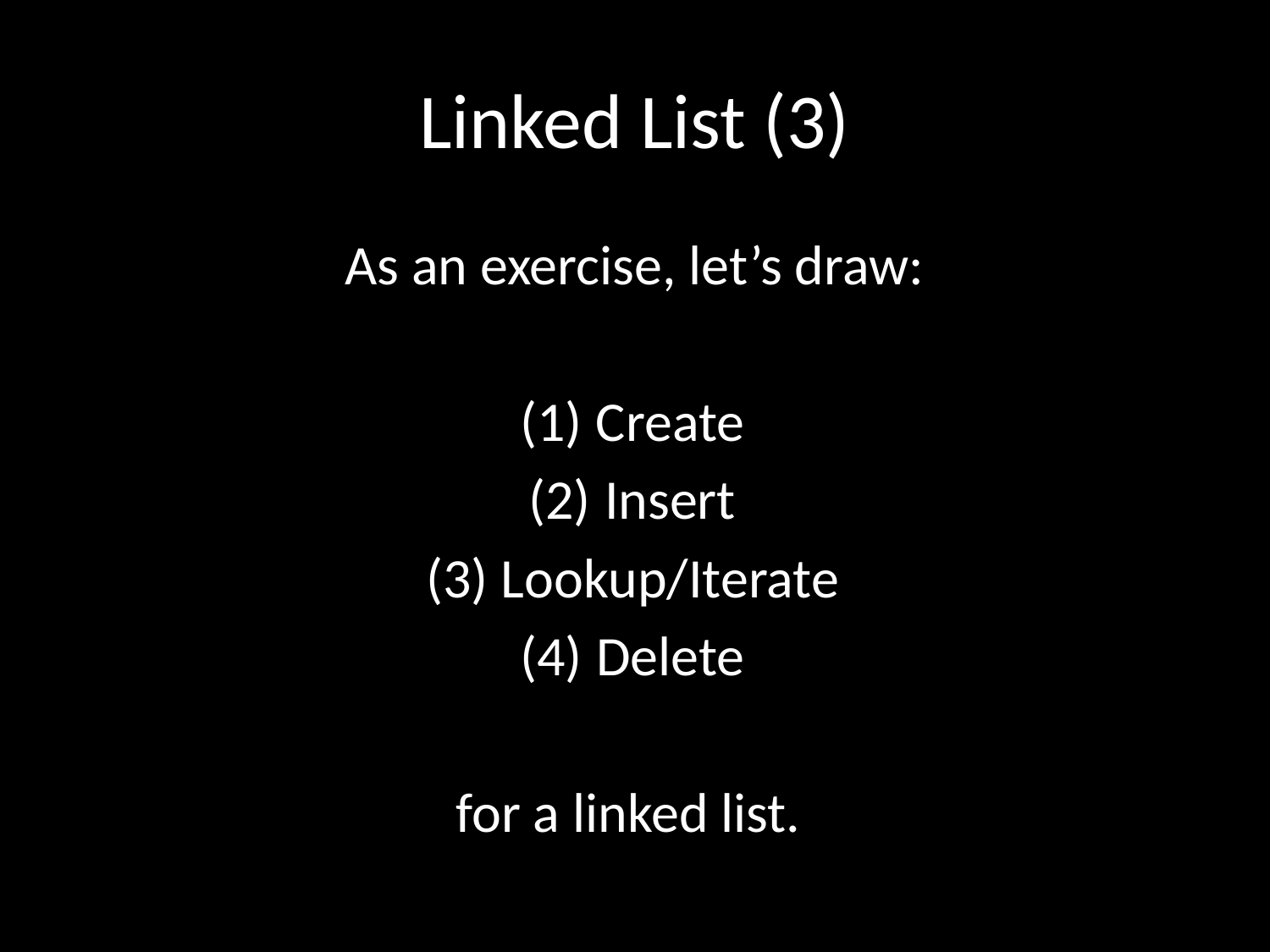

# Linked List (3)
As an exercise, let’s draw:

Create
Insert
Lookup/Iterate
Delete

for a linked list.